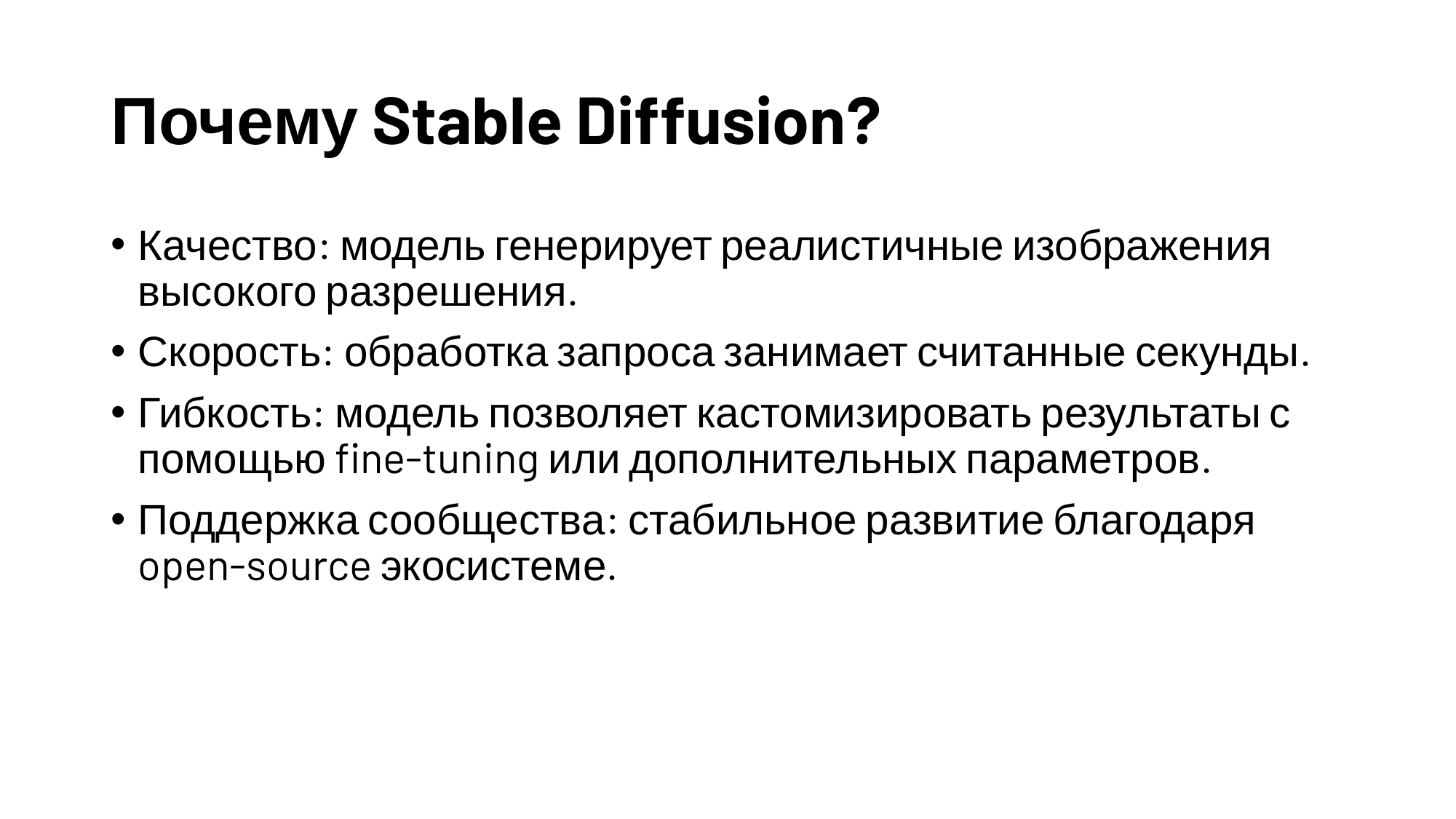

# Почему Stable Diffusion?
Качество: модель генерирует реалистичные изображения высокого разрешения.
Скорость: обработка запроса занимает считанные секунды.
Гибкость: модель позволяет кастомизировать результаты с помощью fine-tuning или дополнительных параметров.
Поддержка сообщества: стабильное развитие благодаря open-source экосистеме.